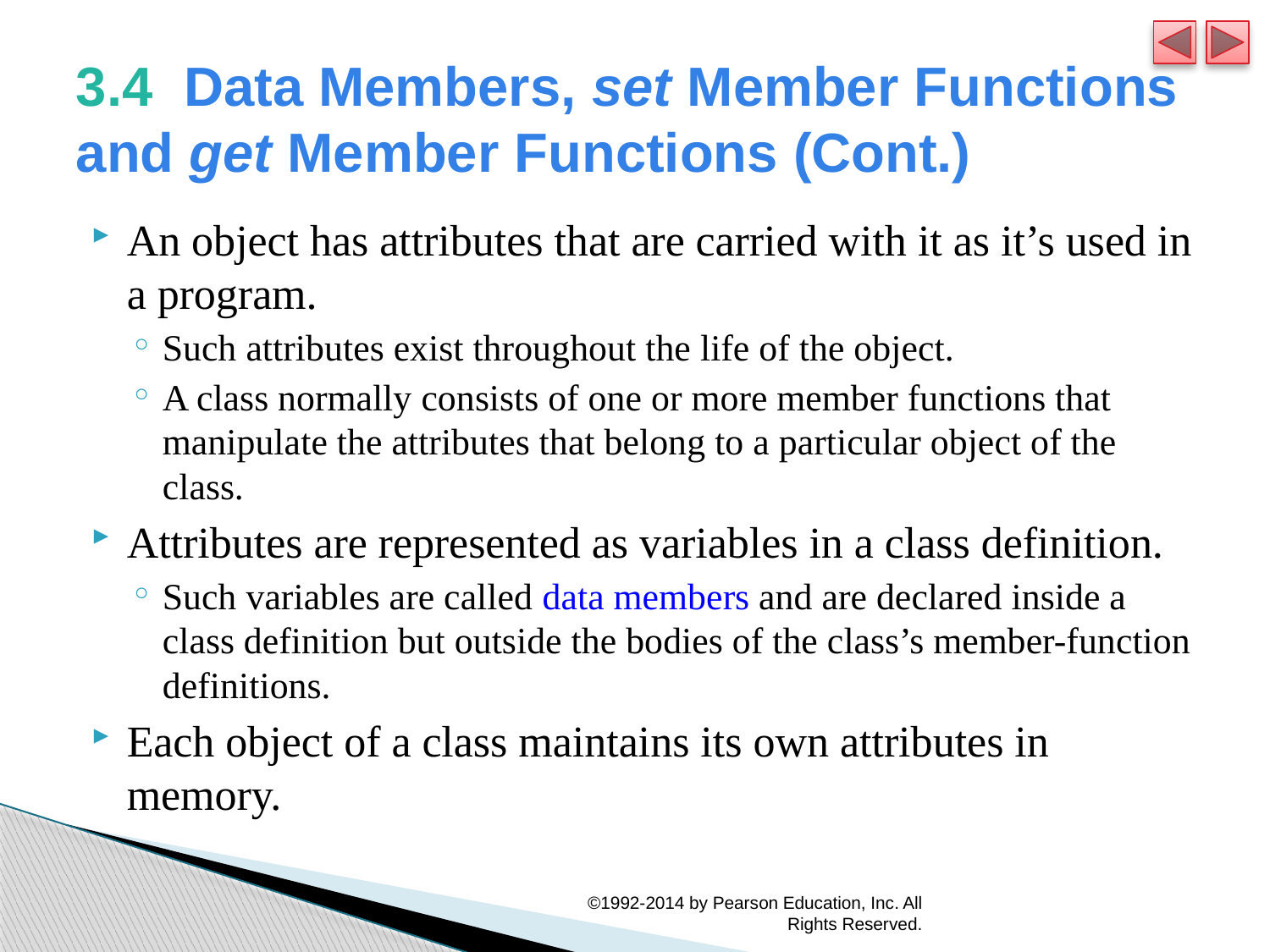

# 3.4  Data Members, set Member Functions and get Member Functions (Cont.)
An object has attributes that are carried with it as it’s used in a program.
Such attributes exist throughout the life of the object.
A class normally consists of one or more member functions that manipulate the attributes that belong to a particular object of the class.
Attributes are represented as variables in a class definition.
Such variables are called data members and are declared inside a class definition but outside the bodies of the class’s member-function definitions.
Each object of a class maintains its own attributes in memory.
©1992-2014 by Pearson Education, Inc. All Rights Reserved.